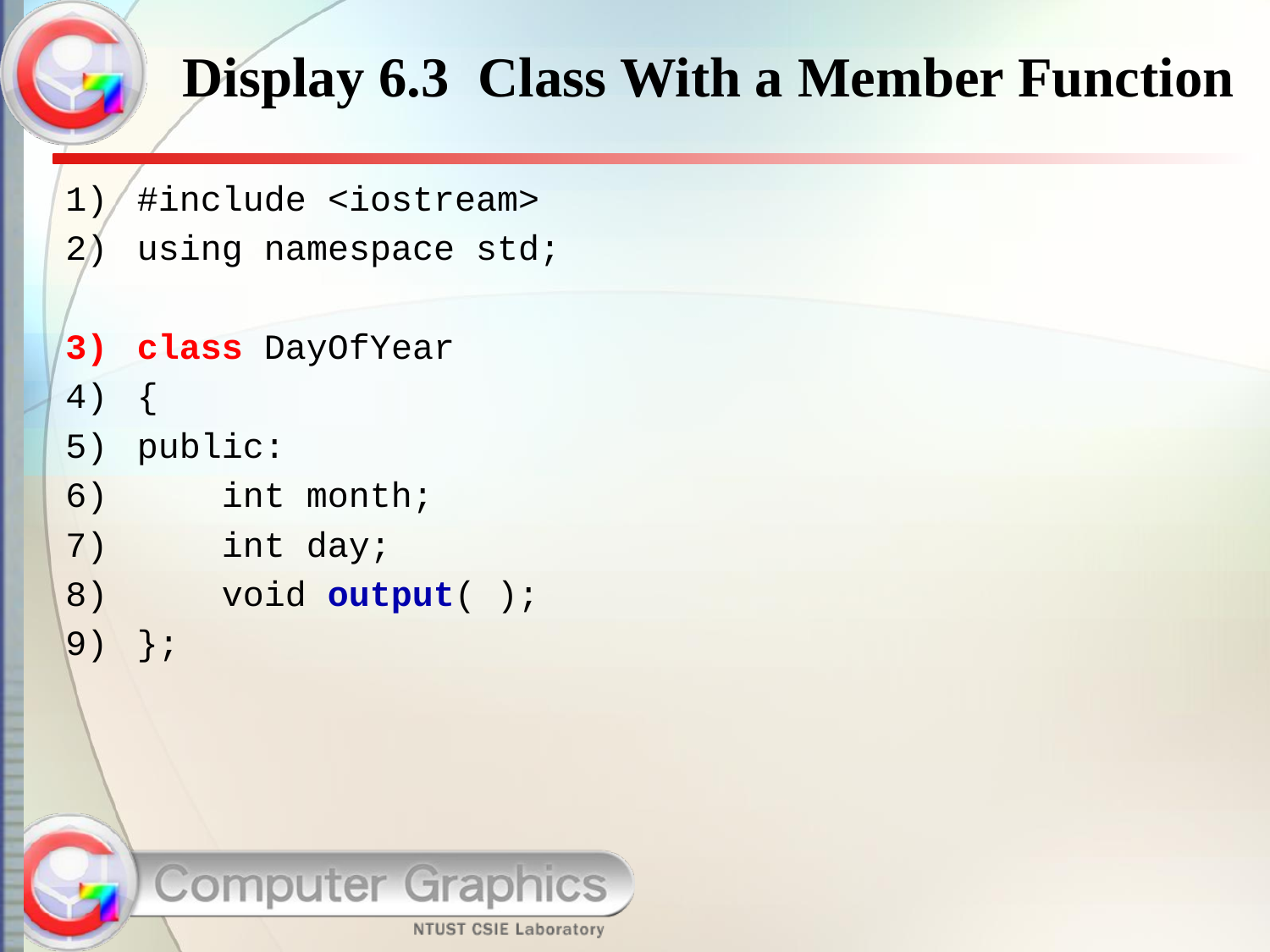

# Display 6.3  Class With a Member Function
#include <iostream>
using namespace std;

class DayOfYear
{
public:
    int month;
    int day;
    void output( );
};